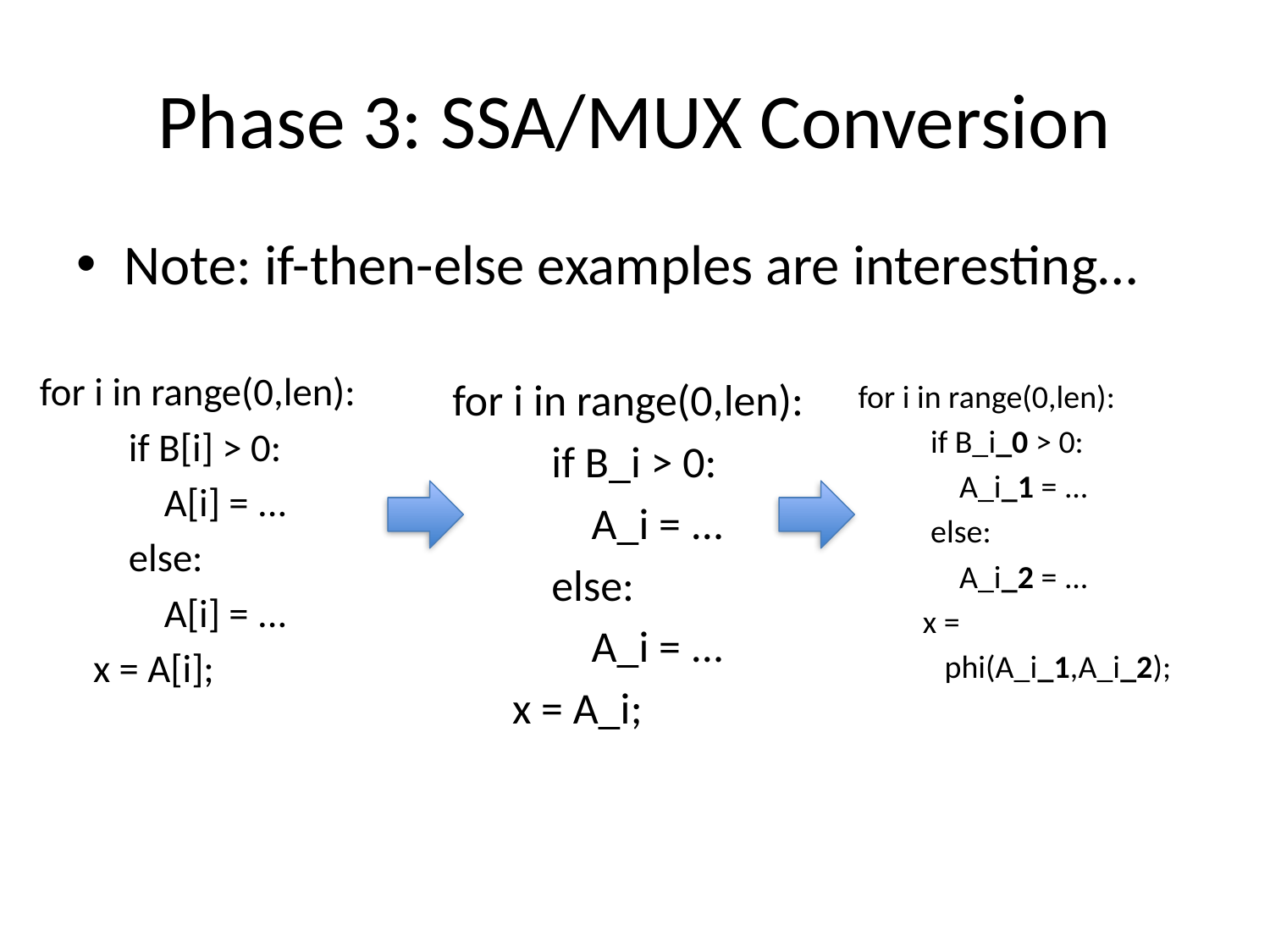

# Phase 3: SSA/MUX Conversion
Note: if-then-else examples are interesting…
for i in range(0,len):
	if B[i] > 0:
	    A[i] = ...
	else:
	    A[i] = ...
      x = A[i];
for i in range(0,len):
	if B_i > 0:
	    A_i = ...
	else:
	    A_i = ...
      x = A_i;
for i in range(0,len):
	if B_i_0 > 0:
	    A_i_1 = ...
	else:
	    A_i_2 = ...
         x =
            phi(A_i_1,A_i_2);